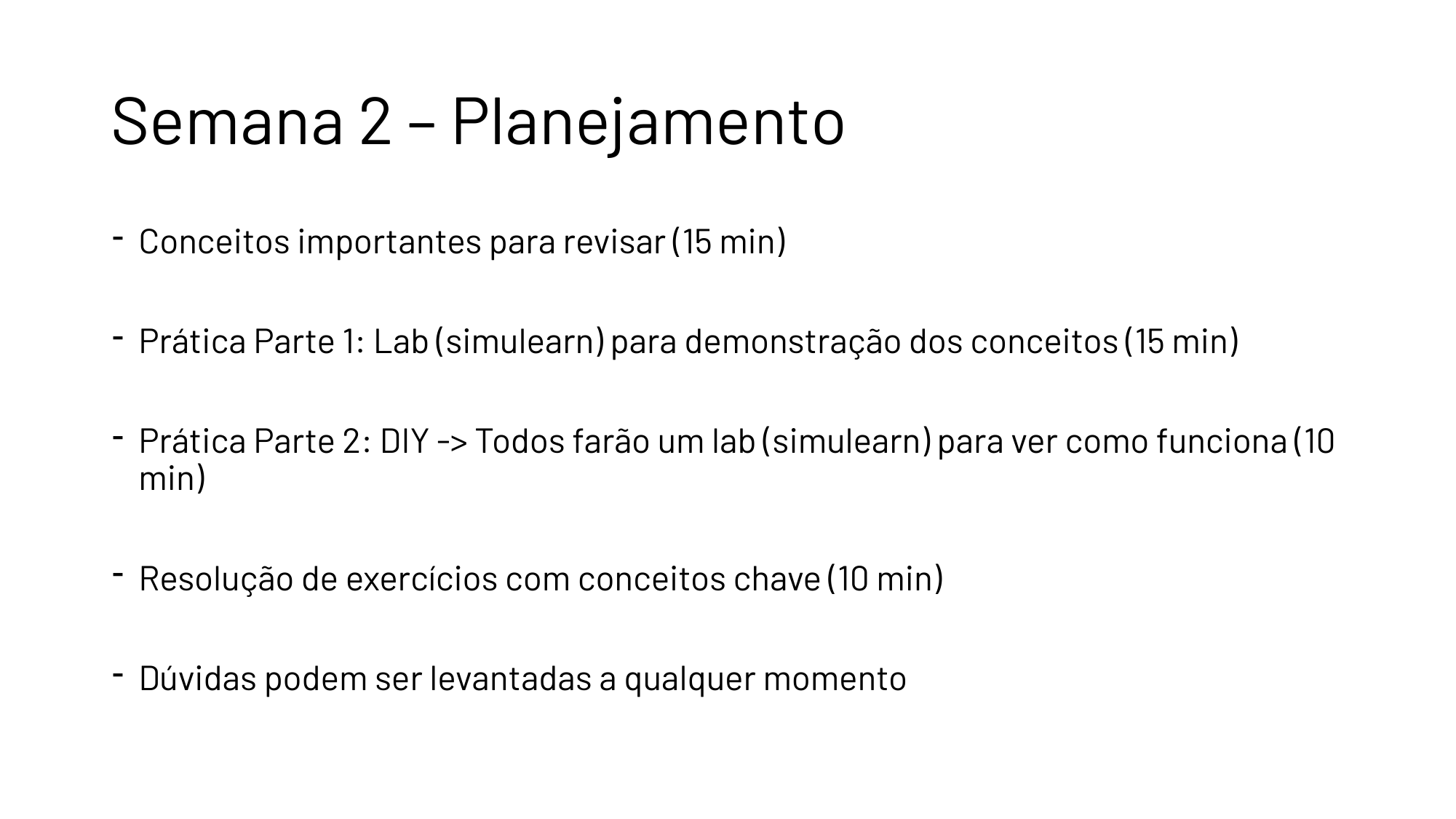

# Semana 2 – Planejamento
Conceitos importantes para revisar (15 min)

Prática Parte 1: Lab (simulearn) para demonstração dos conceitos (15 min)

Prática Parte 2: DIY -> Todos farão um lab (simulearn) para ver como funciona (10 min)

Resolução de exercícios com conceitos chave (10 min)

Dúvidas podem ser levantadas a qualquer momento